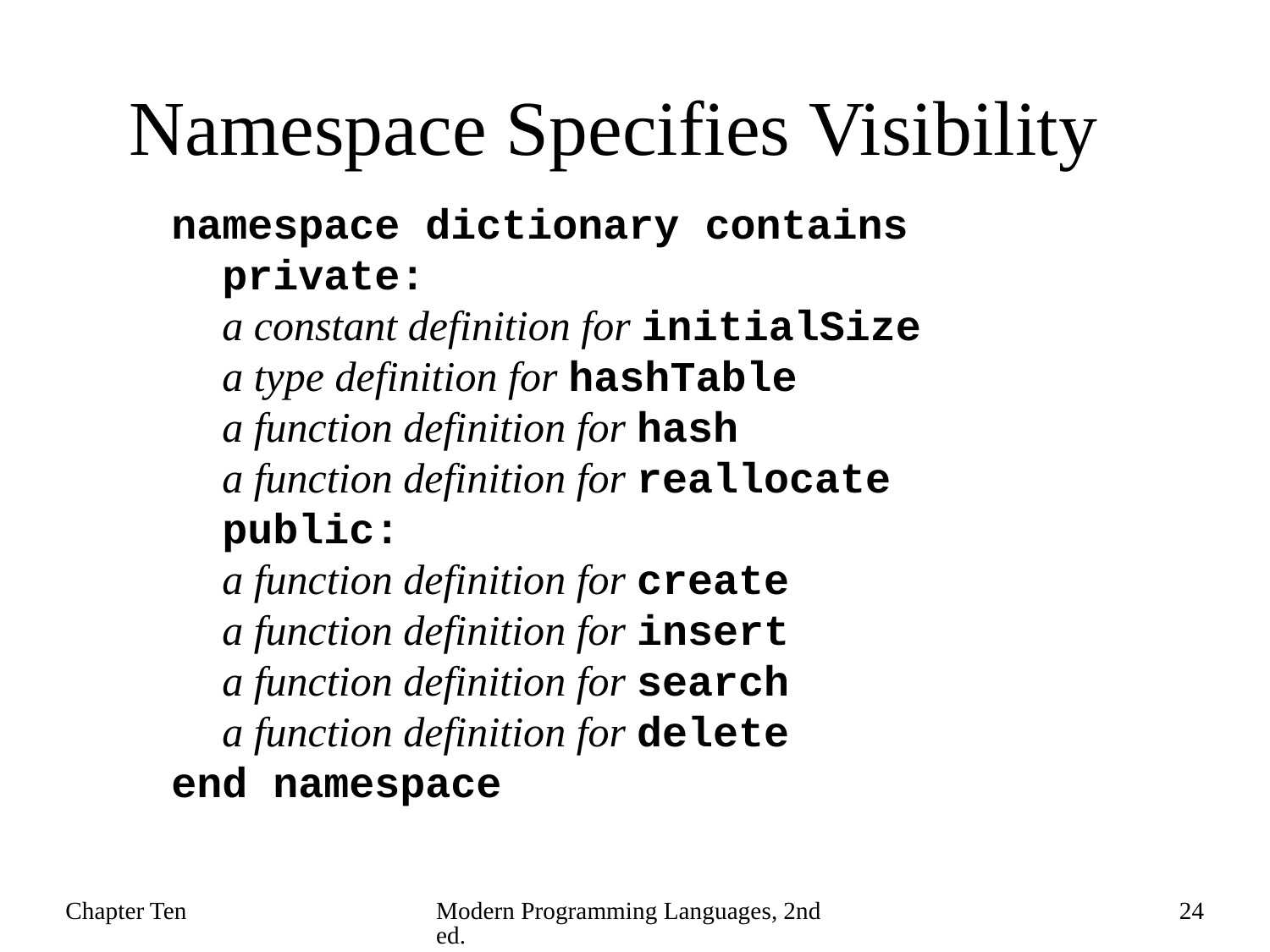

# Namespace Specifies Visibility
namespace dictionary contains
  private:
  a constant definition for initialSize
  a type definition for hashTable
  a function definition for hash
  a function definition for reallocate
  public:
  a function definition for create
  a function definition for insert
  a function definition for search
  a function definition for delete
end namespace
Chapter Ten
Modern Programming Languages, 2nd ed.
24